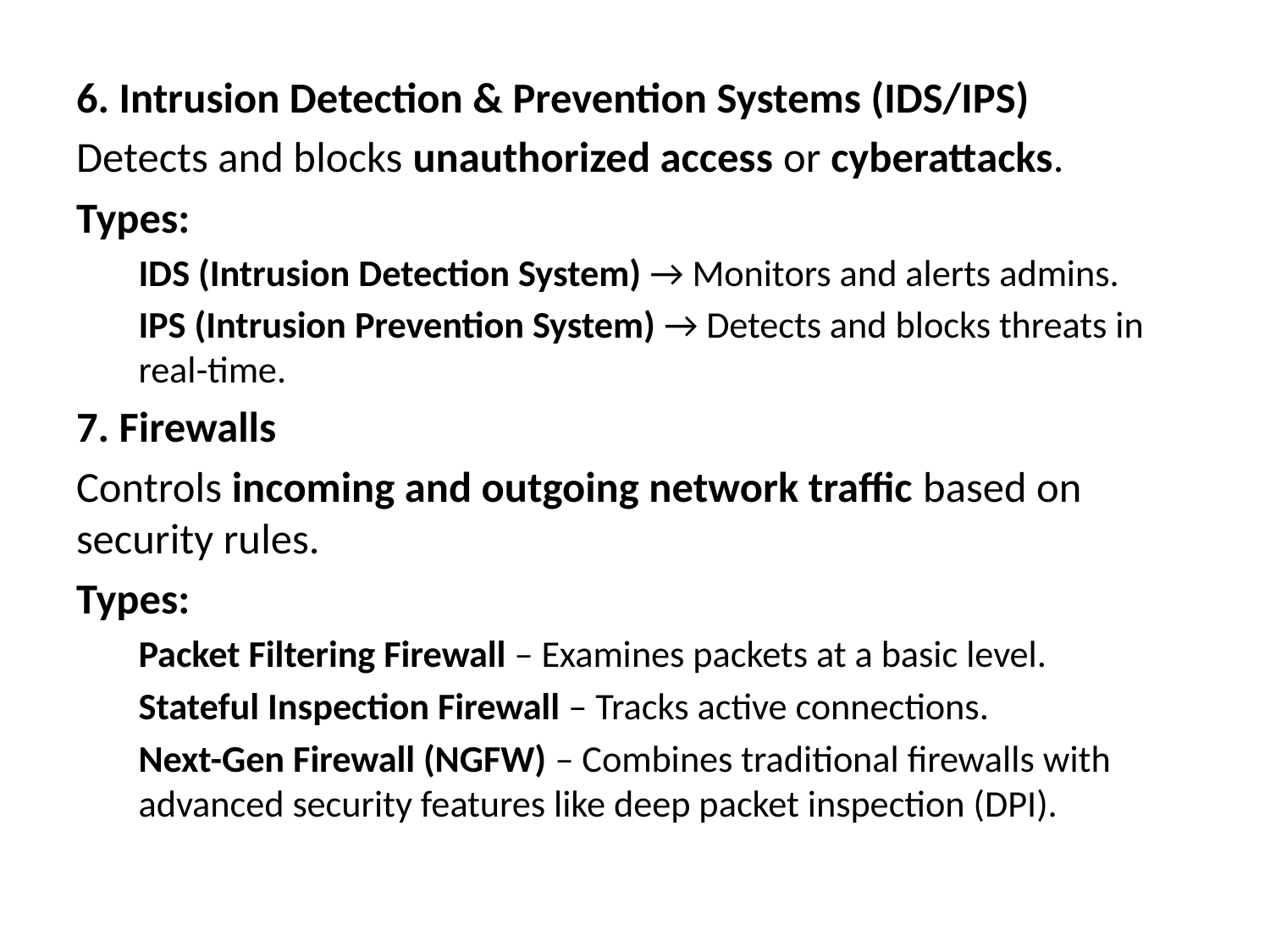

6. Intrusion Detection & Prevention Systems (IDS/IPS)
Detects and blocks unauthorized access or cyberattacks.
Types:
IDS (Intrusion Detection System) → Monitors and alerts admins.
IPS (Intrusion Prevention System) → Detects and blocks threats in real-time.
7. Firewalls
Controls incoming and outgoing network traffic based on security rules.
Types:
Packet Filtering Firewall – Examines packets at a basic level.
Stateful Inspection Firewall – Tracks active connections.
Next-Gen Firewall (NGFW) – Combines traditional firewalls with advanced security features like deep packet inspection (DPI).